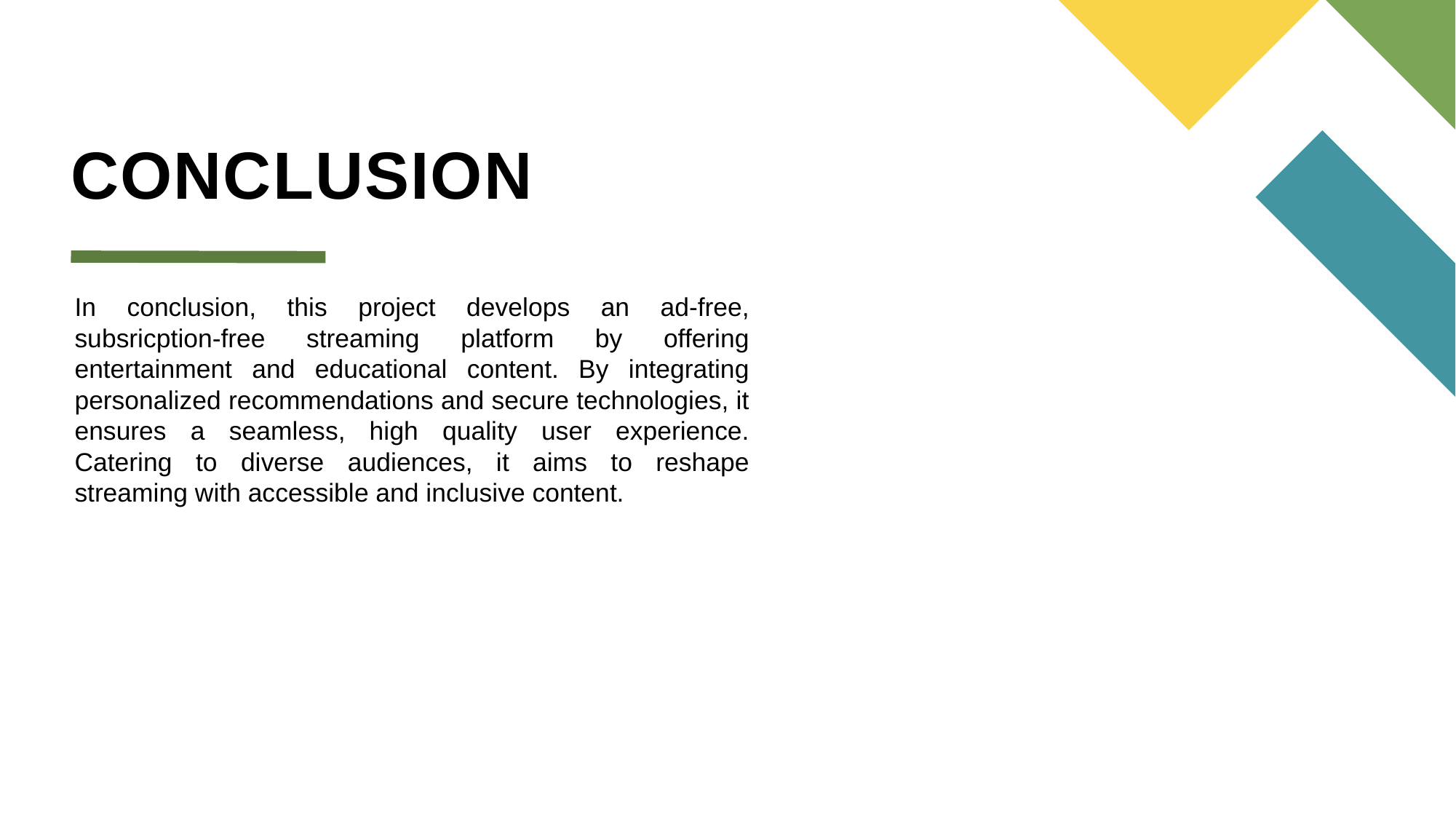

# CONCLUSION
In conclusion, this project develops an ad-free, subsricption-free streaming platform by offering entertainment and educational content. By integrating personalized recommendations and secure technologies, it ensures a seamless, high quality user experience. Catering to diverse audiences, it aims to reshape streaming with accessible and inclusive content.